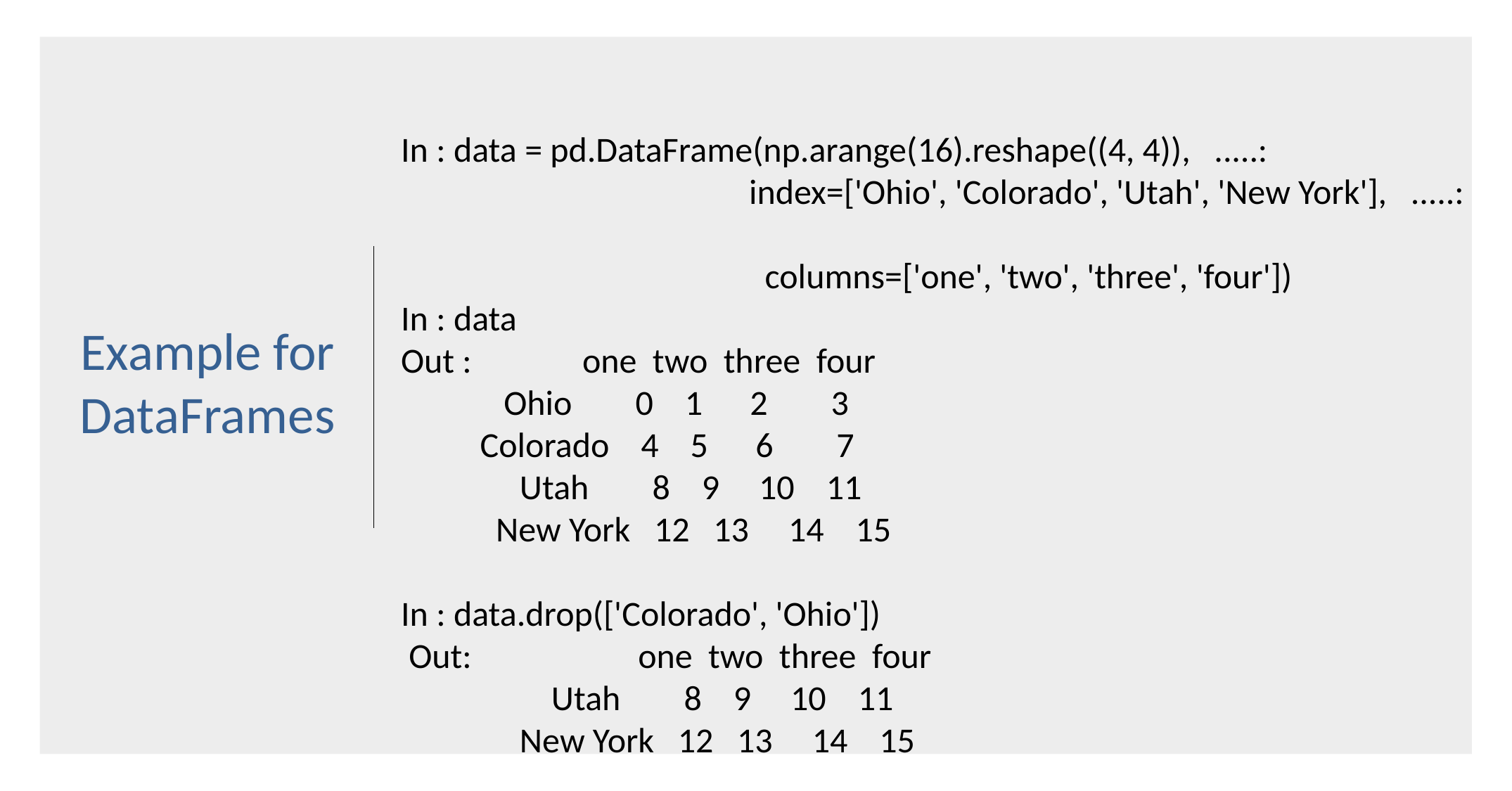

In : data = pd.DataFrame(np.arange(16).reshape((4, 4)),   .....:
                                            index=['Ohio', 'Colorado', 'Utah', 'New York'],   .....:
                                              columns=['one', 'two', 'three', 'four'])
In : data
Out :              one  two  three  four
             Ohio        0    1      2        3
          Colorado    4    5      6        7
               Utah        8    9     10    11
            New York   12   13     14    15

In : data.drop(['Colorado', 'Ohio'])
 Out:                     one  two  three  four
                   Utah        8    9     10    11
               New York   12   13     14    15

Example for DataFrames